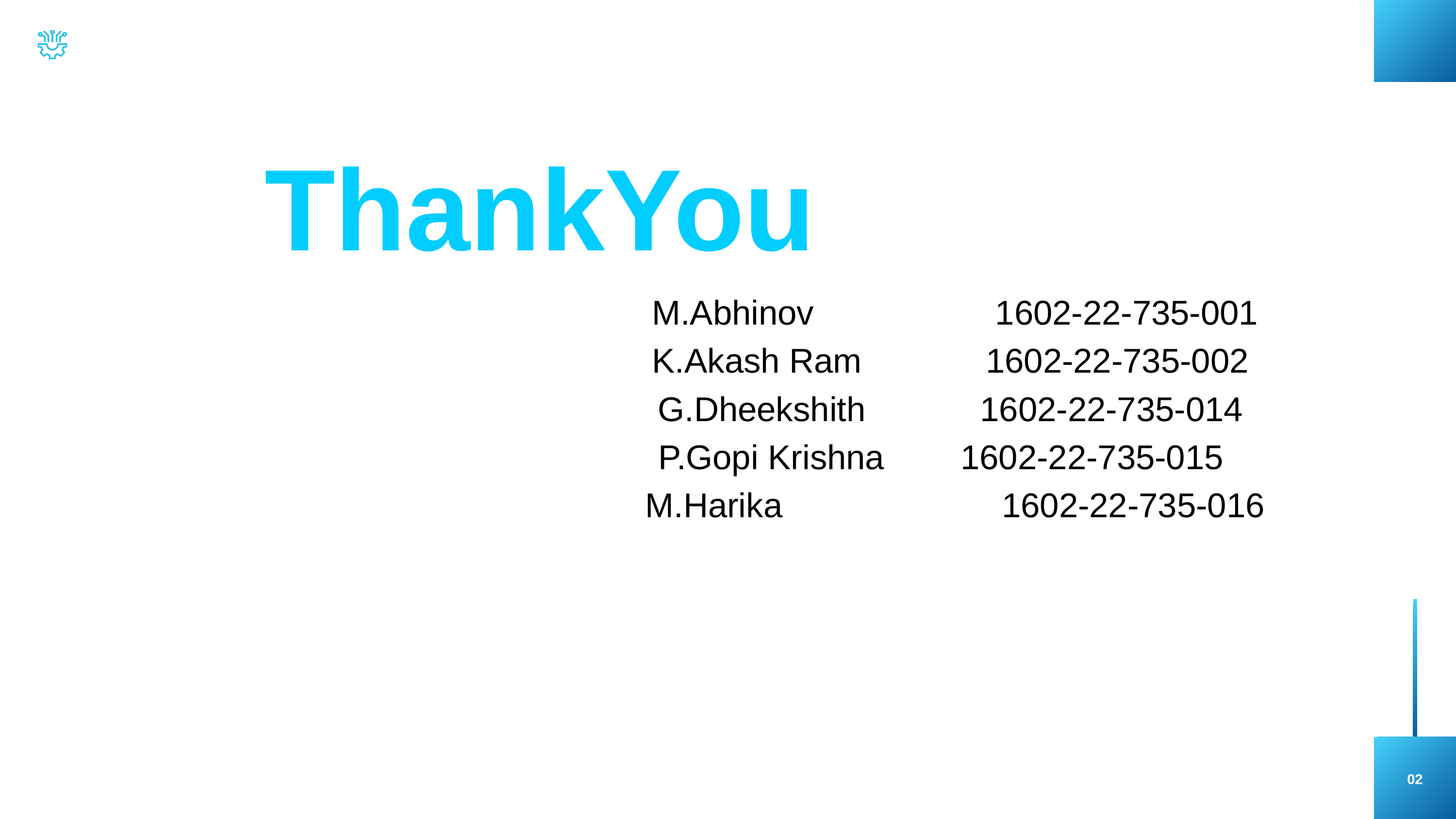

ThankYou
     M.Abhinov                   1602-22-735-001
    K.Akash Ram             1602-22-735-002
    G.Dheekshith            1602-22-735-014
  P.Gopi Krishna        1602-22-735-015
     M.Harika                       1602-22-735-016

02